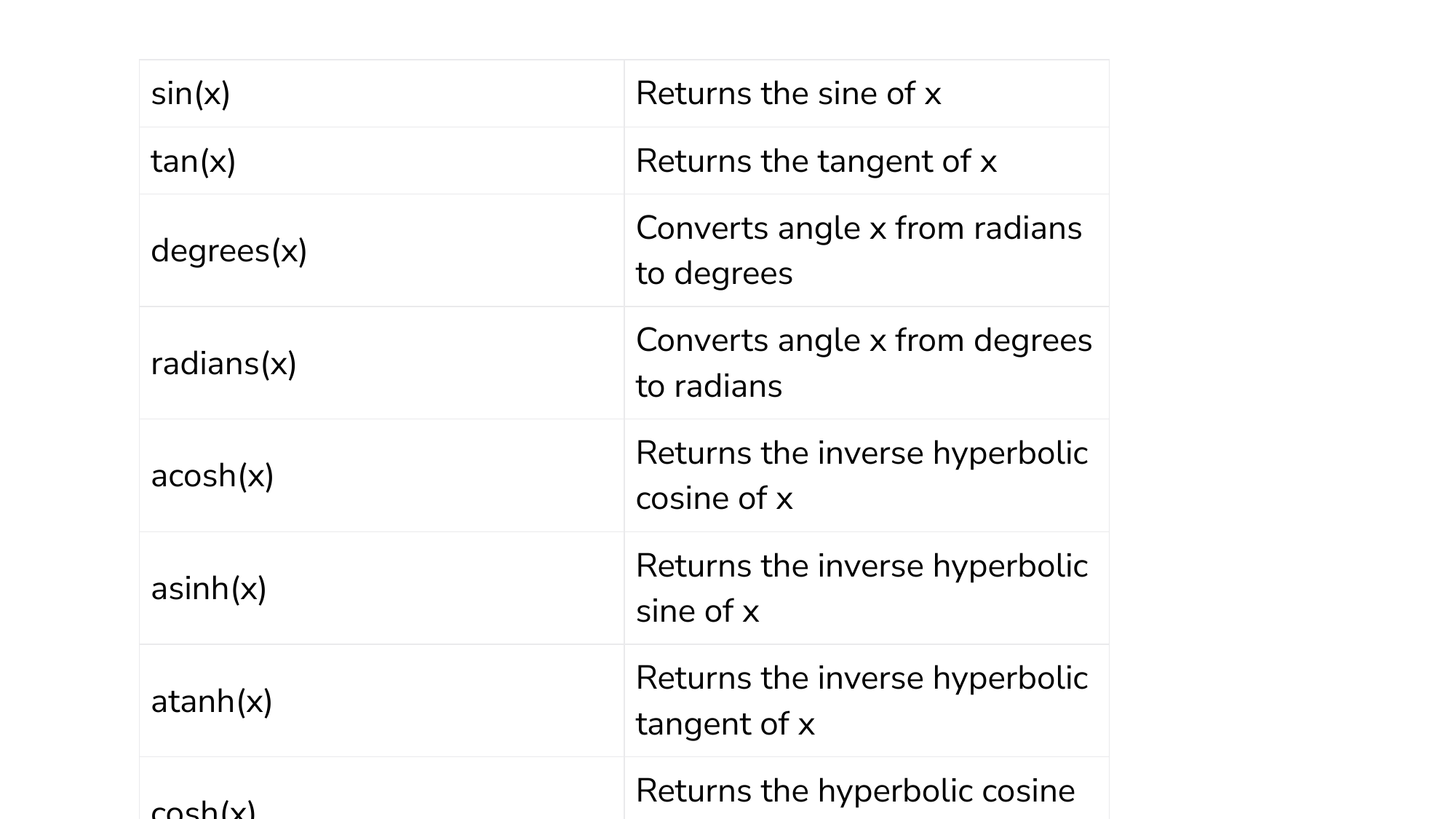

| sin(x) | Returns the sine of x |
| --- | --- |
| tan(x) | Returns the tangent of x |
| degrees(x) | Converts angle x from radians to degrees |
| radians(x) | Converts angle x from degrees to radians |
| acosh(x) | Returns the inverse hyperbolic cosine of x |
| asinh(x) | Returns the inverse hyperbolic sine of x |
| atanh(x) | Returns the inverse hyperbolic tangent of x |
| cosh(x) | Returns the hyperbolic cosine of x |